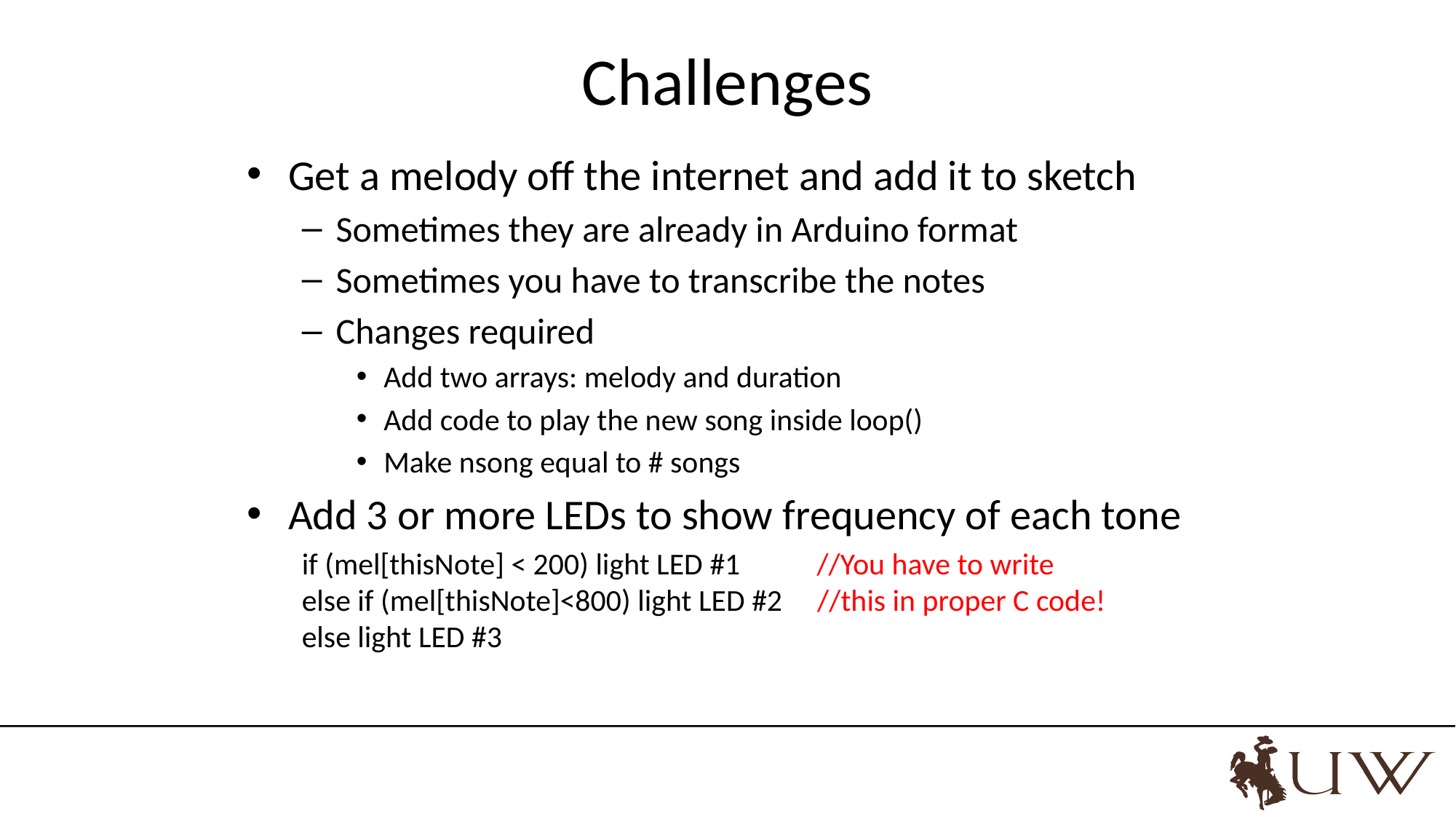

# Challenges
Get a melody off the internet and add it to sketch
Sometimes they are already in Arduino format
Sometimes you have to transcribe the notes
Changes required
Add two arrays: melody and duration
Add code to play the new song inside loop()
Make nsong equal to # songs
Add 3 or more LEDs to show frequency of each tone
if (mel[thisNote] < 200) light LED #1           //You have to write
else if (mel[thisNote]<800) light LED #2     //this in proper C code!
else light LED #3